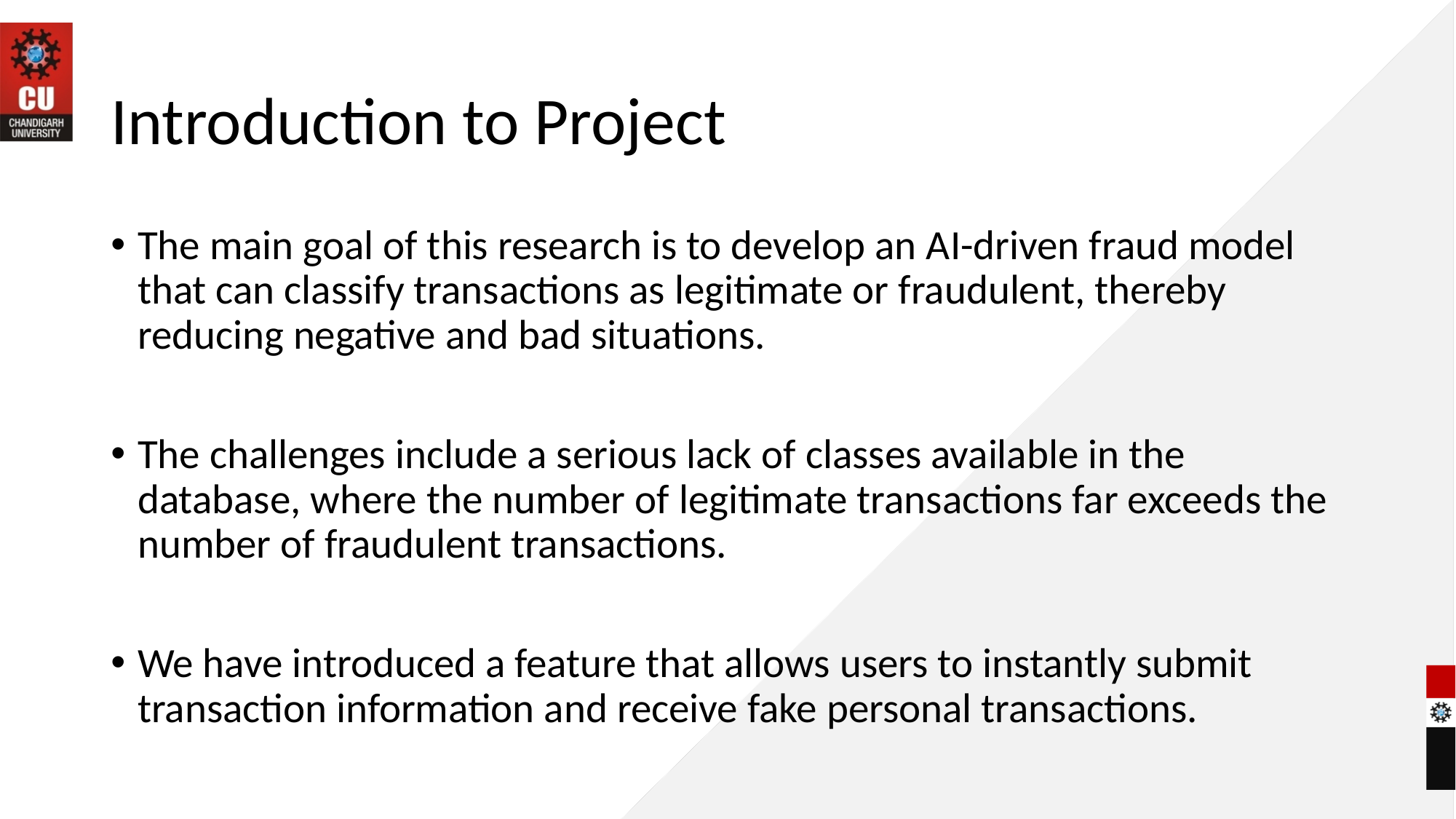

# Introduction to Project
The main goal of this research is to develop an AI-driven fraud model that can classify transactions as legitimate or fraudulent, thereby reducing negative and bad situations.

The challenges include a serious lack of classes available in the database, where the number of legitimate transactions far exceeds the number of fraudulent transactions.

We have introduced a feature that allows users to instantly submit transaction information and receive fake personal transactions.
3